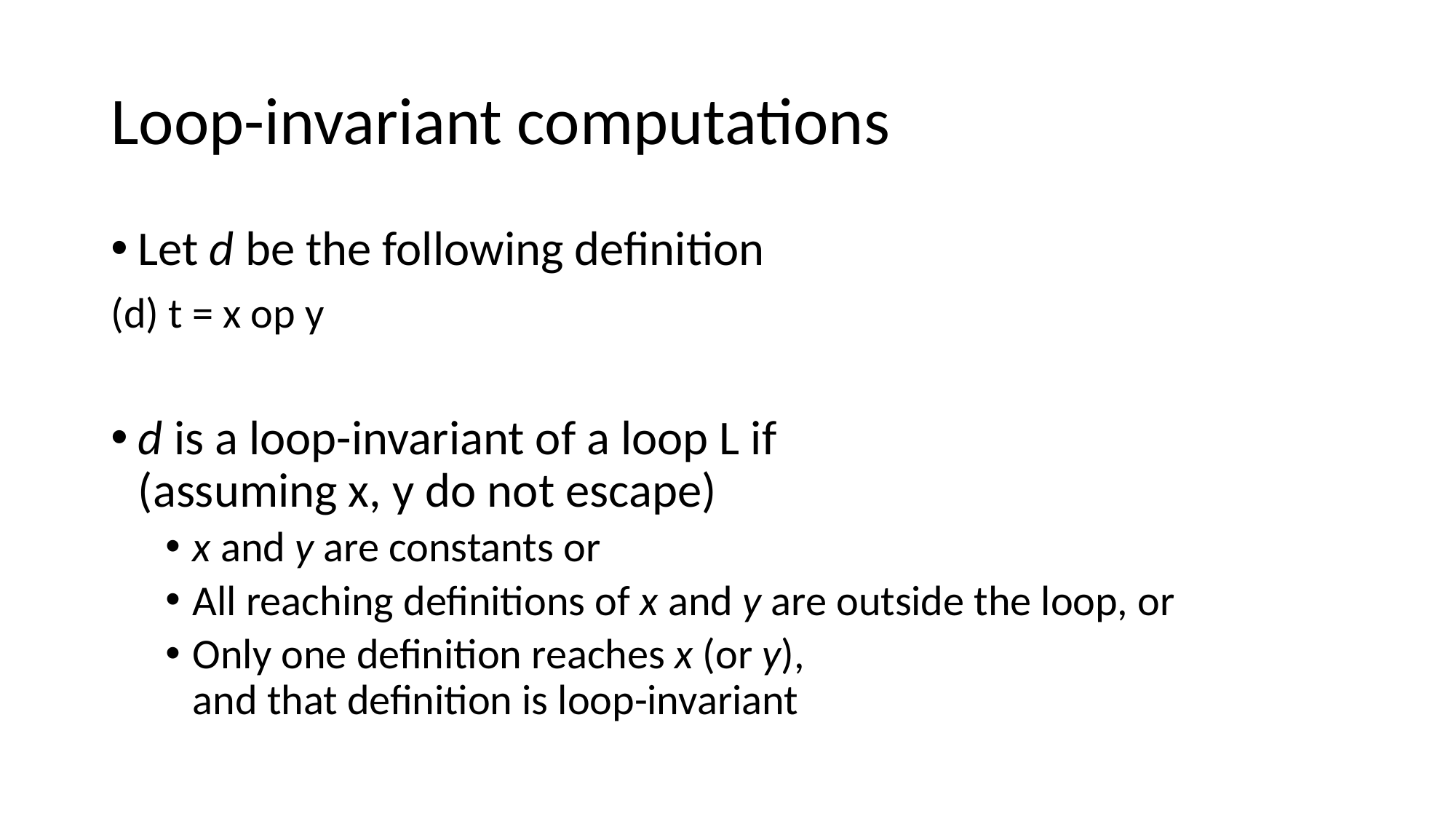

# Loop-invariant computations
Let d be the following definition
(d) t = x op y

d is a loop-invariant of a loop L if
(assuming x, y do not escape)
x and y are constants or
All reaching definitions of x and y are outside the loop, or
Only one definition reaches x (or y),
and that definition is loop-invariant